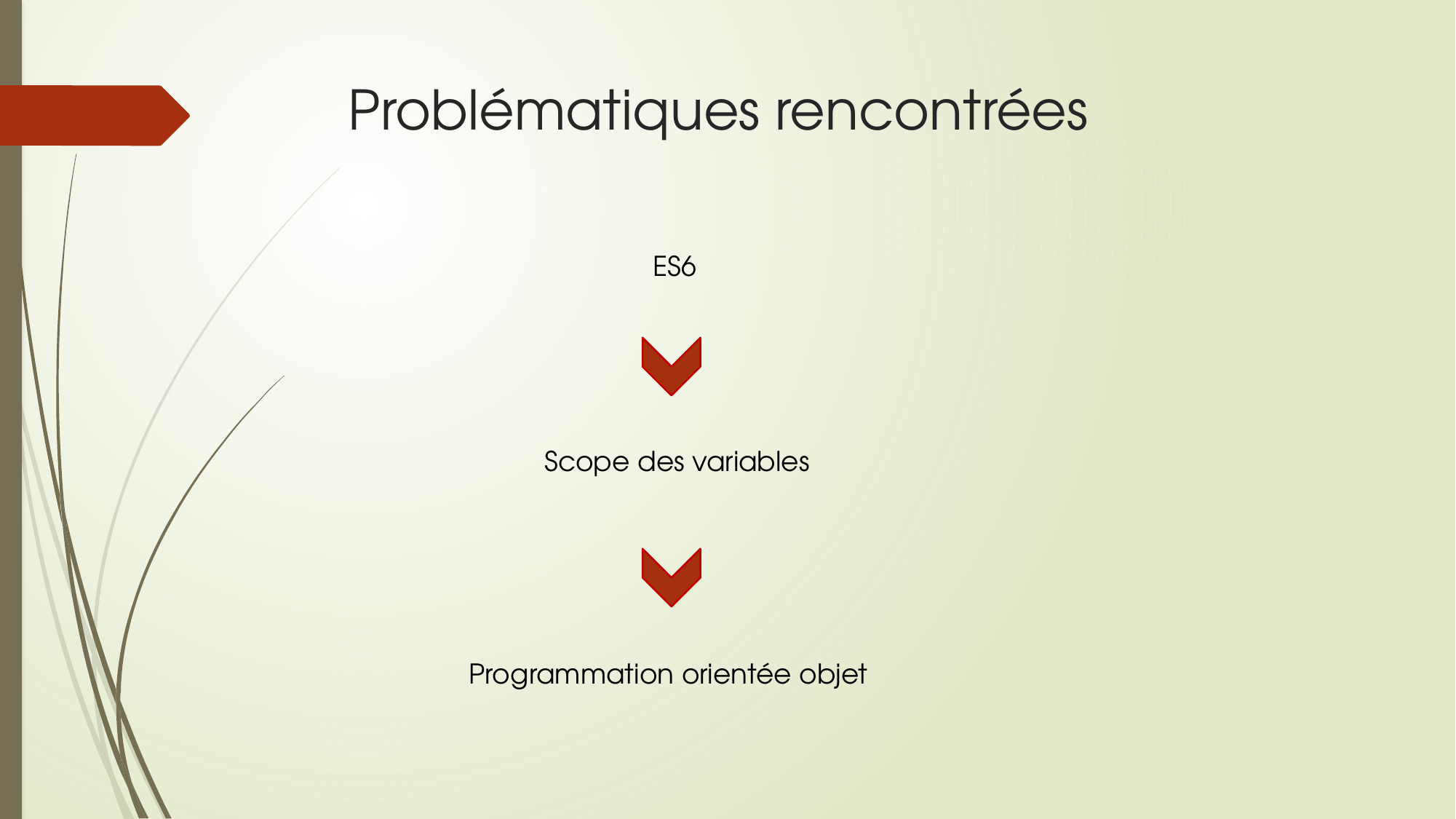

# Problématiques rencontrées
ES6

Scope des variables

Programmation orientée objet